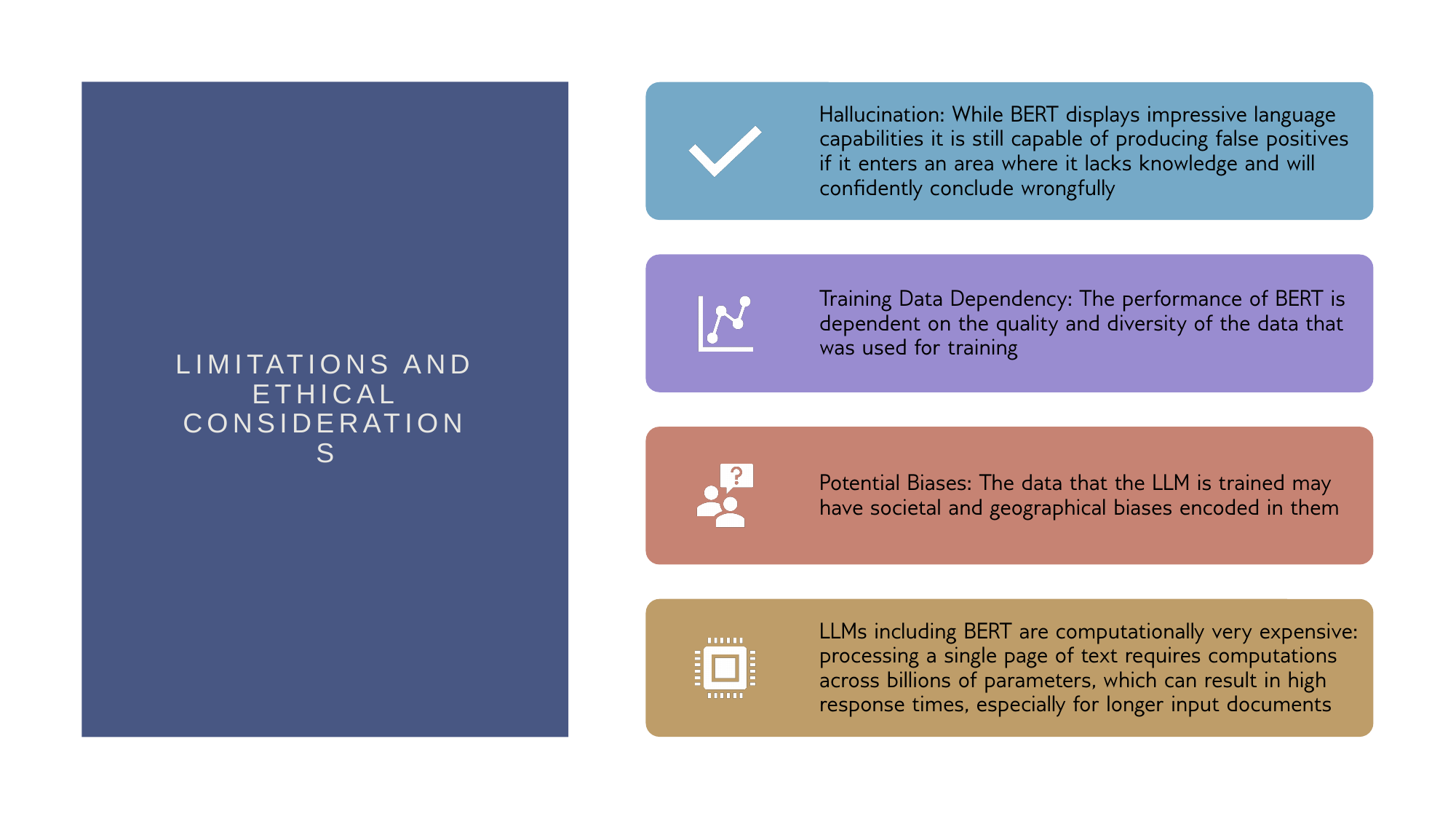

Hallucination: While BERT displays impressive language capabilities it is still capable of producing false positives if it enters an area where it lacks knowledge and will confidently conclude wrongfully
Training Data Dependency: The performance of BERT is dependent on the quality and diversity of the data that was used for training
Potential Biases: The data that the LLM is trained may have societal and geographical biases encoded in them
LLMs including BERT are computationally very expensive: processing a single page of text requires computations across billions of parameters, which can result in high response times, especially for longer input documents
# LIMITATIONS AND ETHICAL CONSIDERATIONS